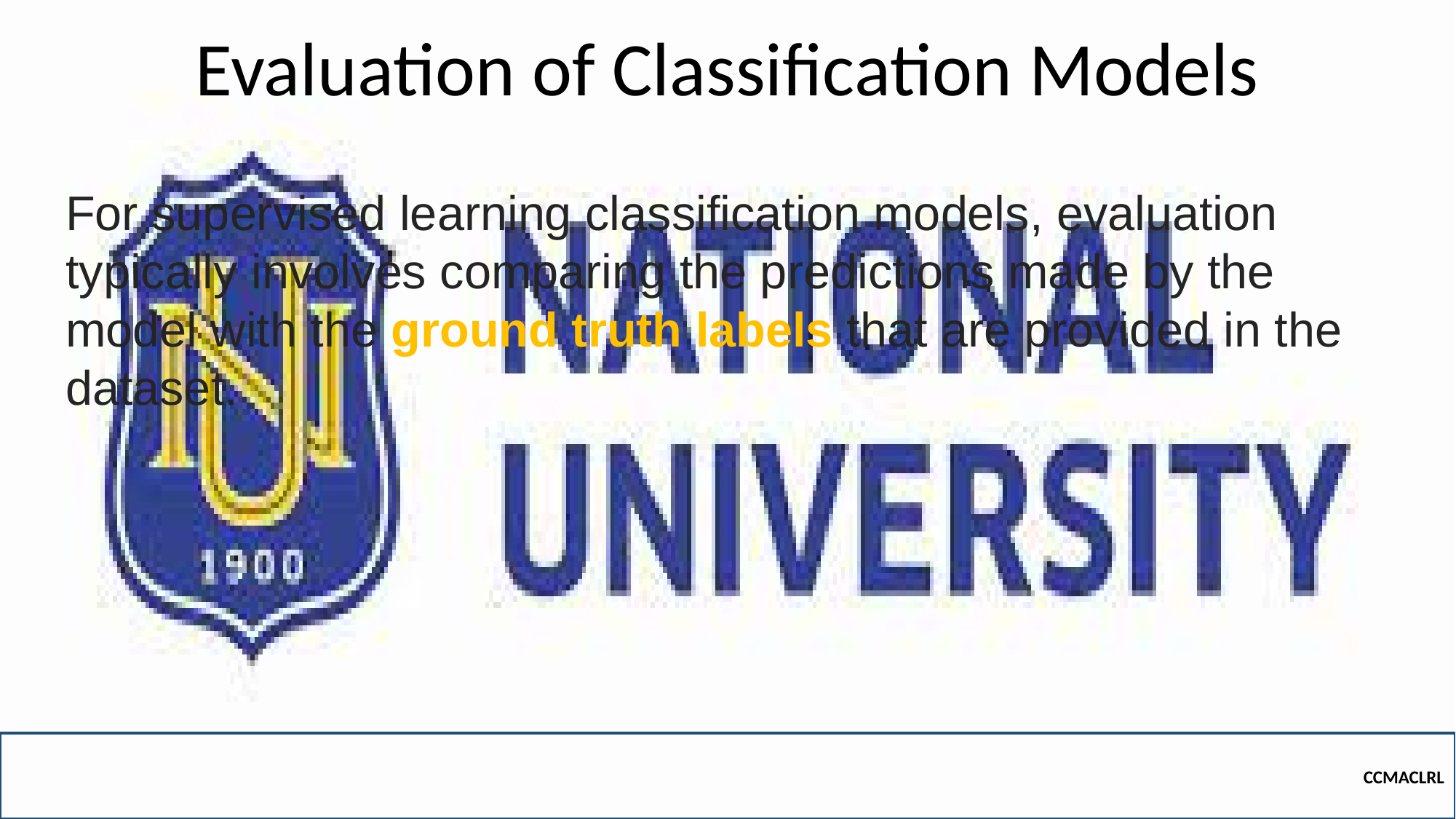

# Evaluation of Classification Models
For supervised learning classification models, evaluation typically involves comparing the predictions made by the model with the ground truth labels that are provided in the dataset.
CCMACLRL